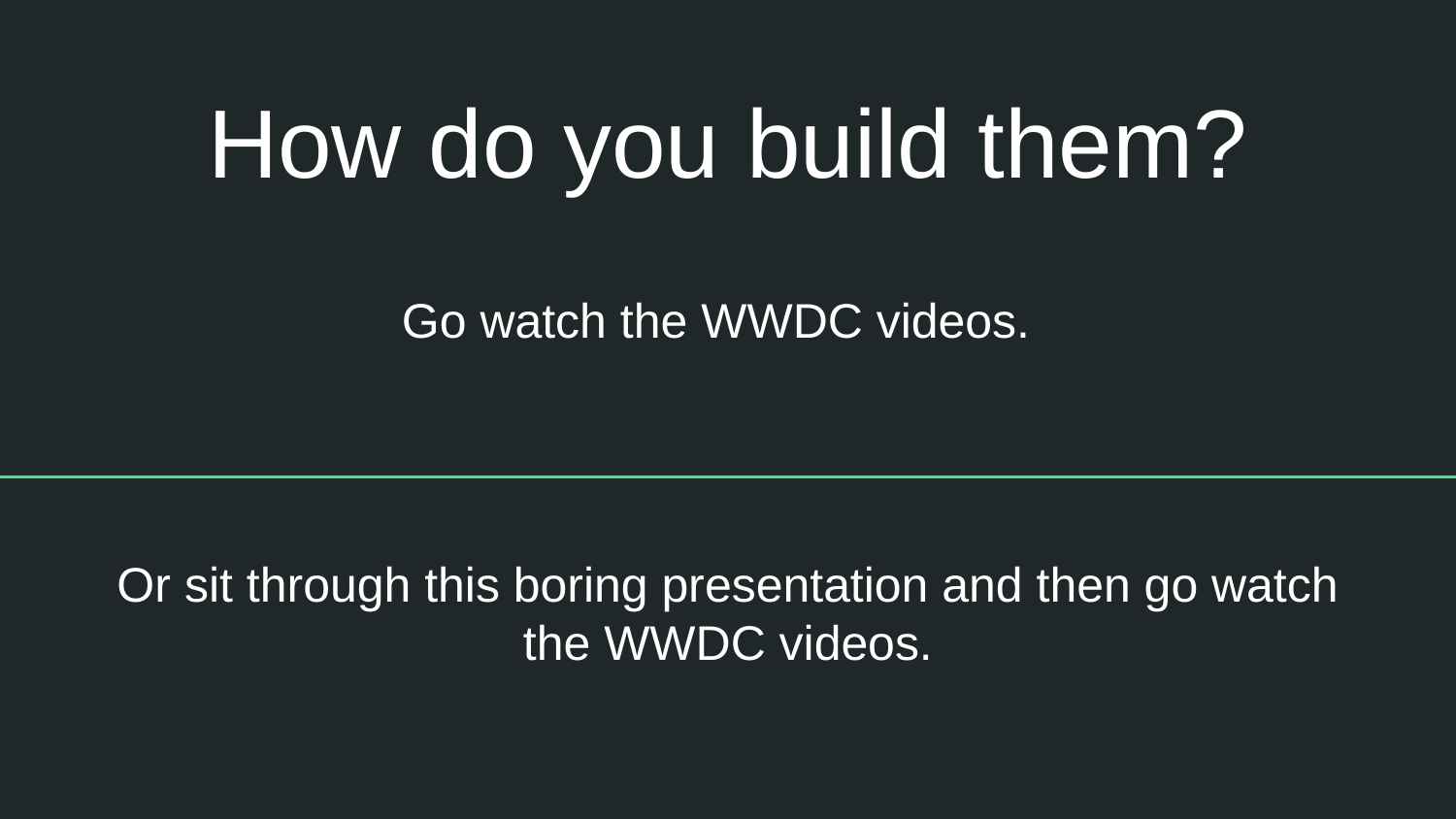

# How do you build them?
Go watch the WWDC videos.
Or sit through this boring presentation and then go watch the WWDC videos.